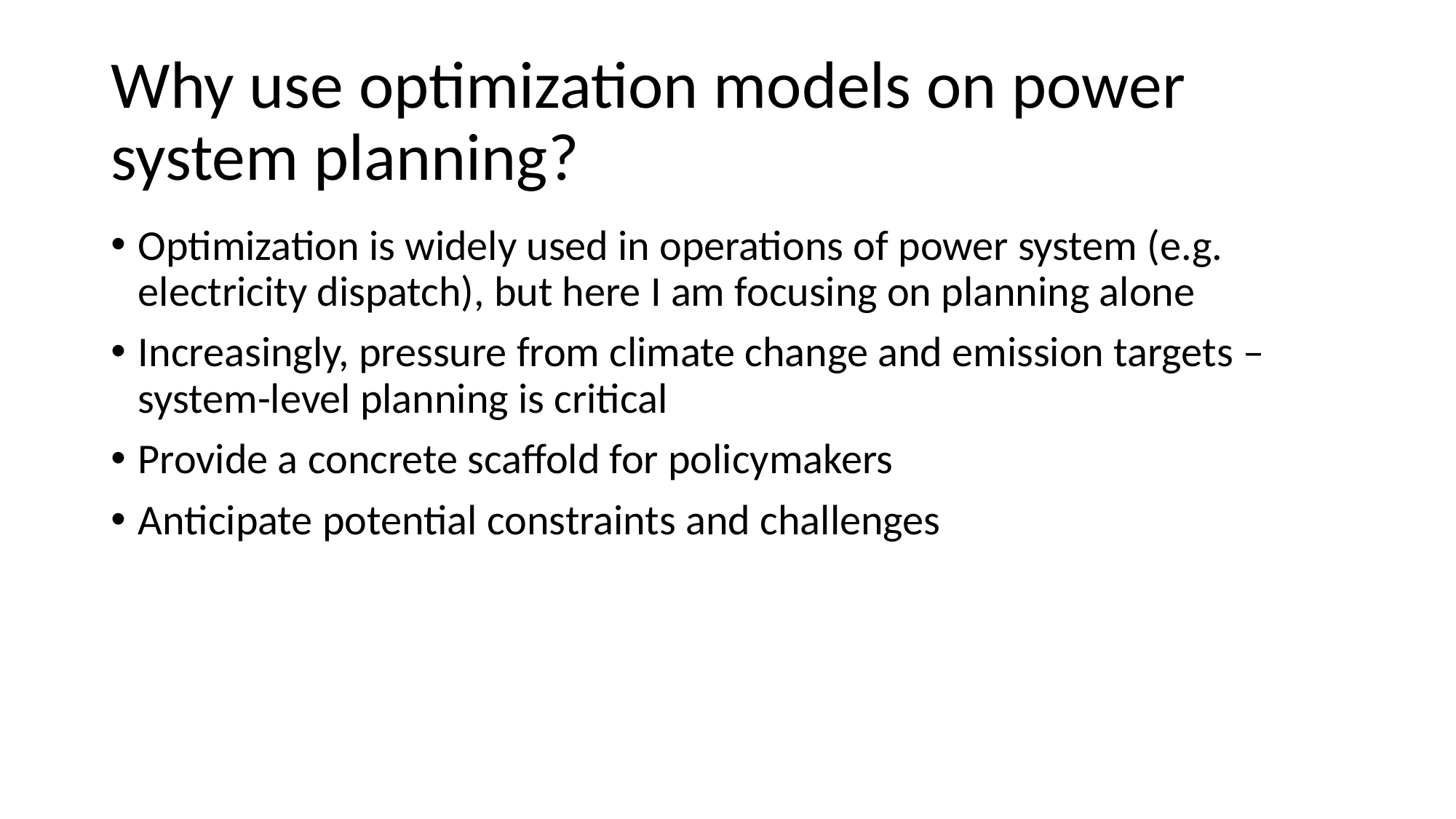

# Why use optimization models on power system planning?
Optimization is widely used in operations of power system (e.g. electricity dispatch), but here I am focusing on planning alone
Increasingly, pressure from climate change and emission targets – system-level planning is critical
Provide a concrete scaffold for policymakers
Anticipate potential constraints and challenges